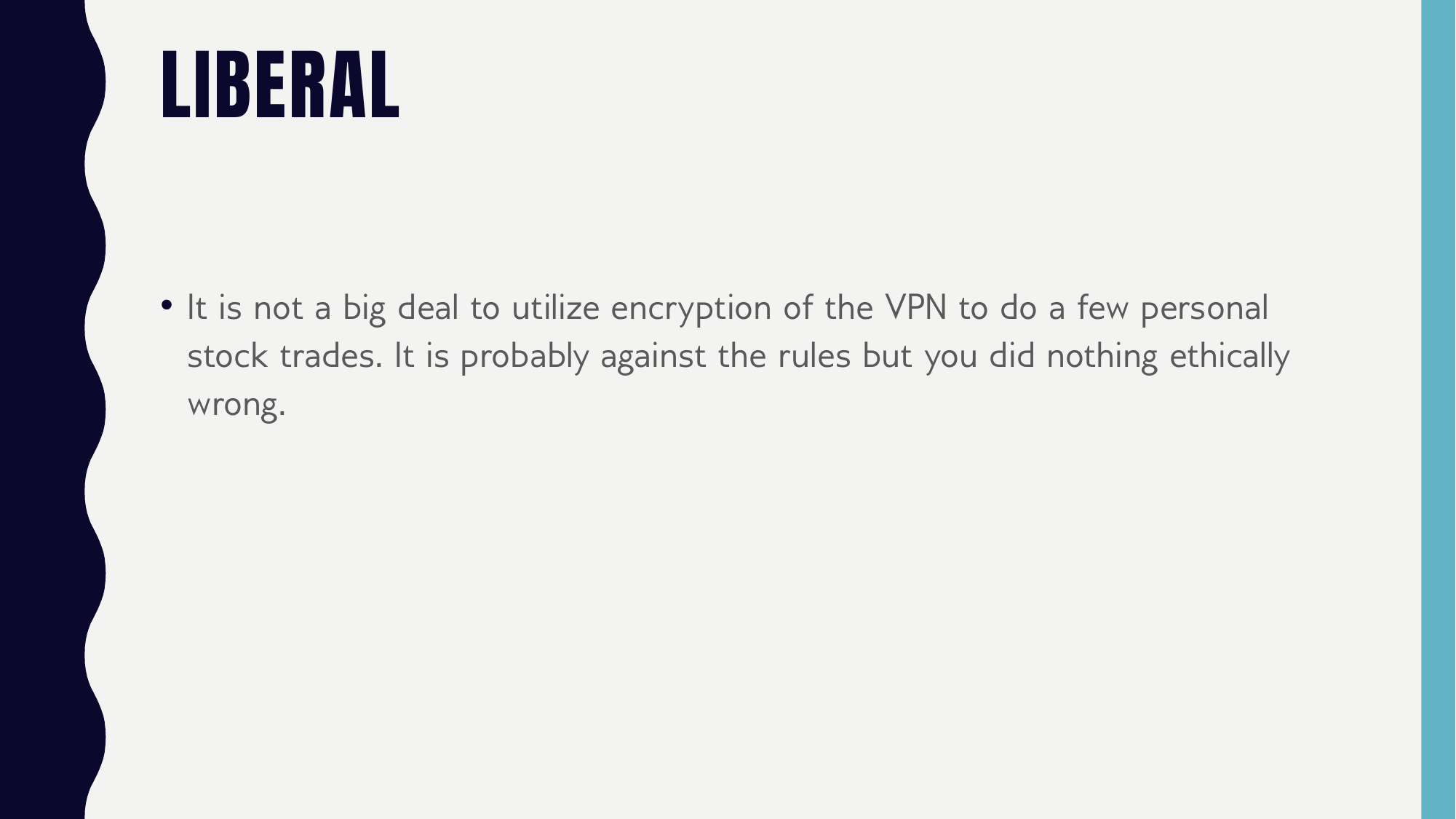

# Liberal
It is not a big deal to utilize encryption of the VPN to do a few personal stock trades. It is probably against the rules but you did nothing ethically wrong.